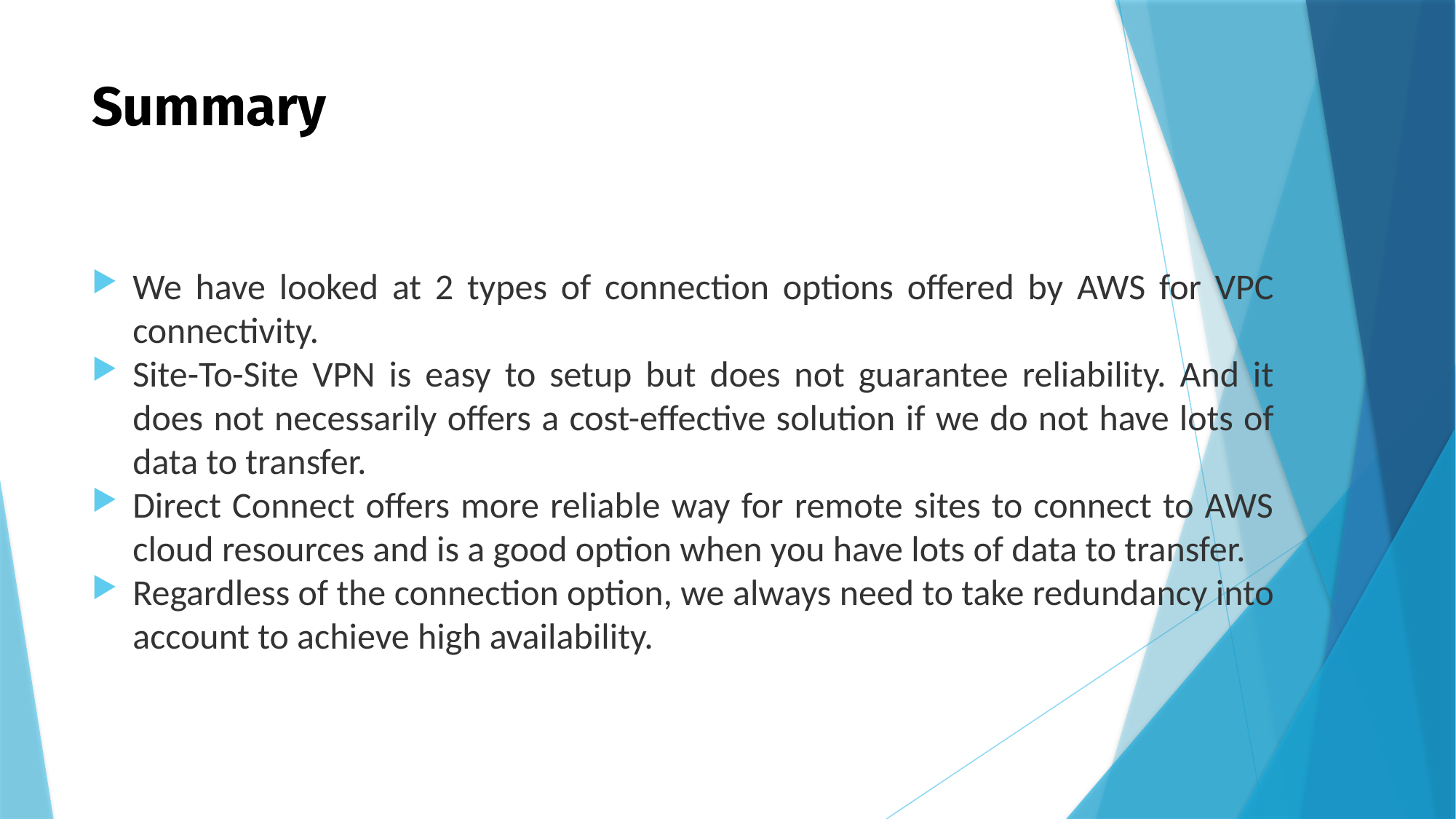

# Summary
We have looked at 2 types of connection options offered by AWS for VPC connectivity.
Site-To-Site VPN is easy to setup but does not guarantee reliability. And it does not necessarily offers a cost-effective solution if we do not have lots of data to transfer.
Direct Connect offers more reliable way for remote sites to connect to AWS cloud resources and is a good option when you have lots of data to transfer.
Regardless of the connection option, we always need to take redundancy into account to achieve high availability.